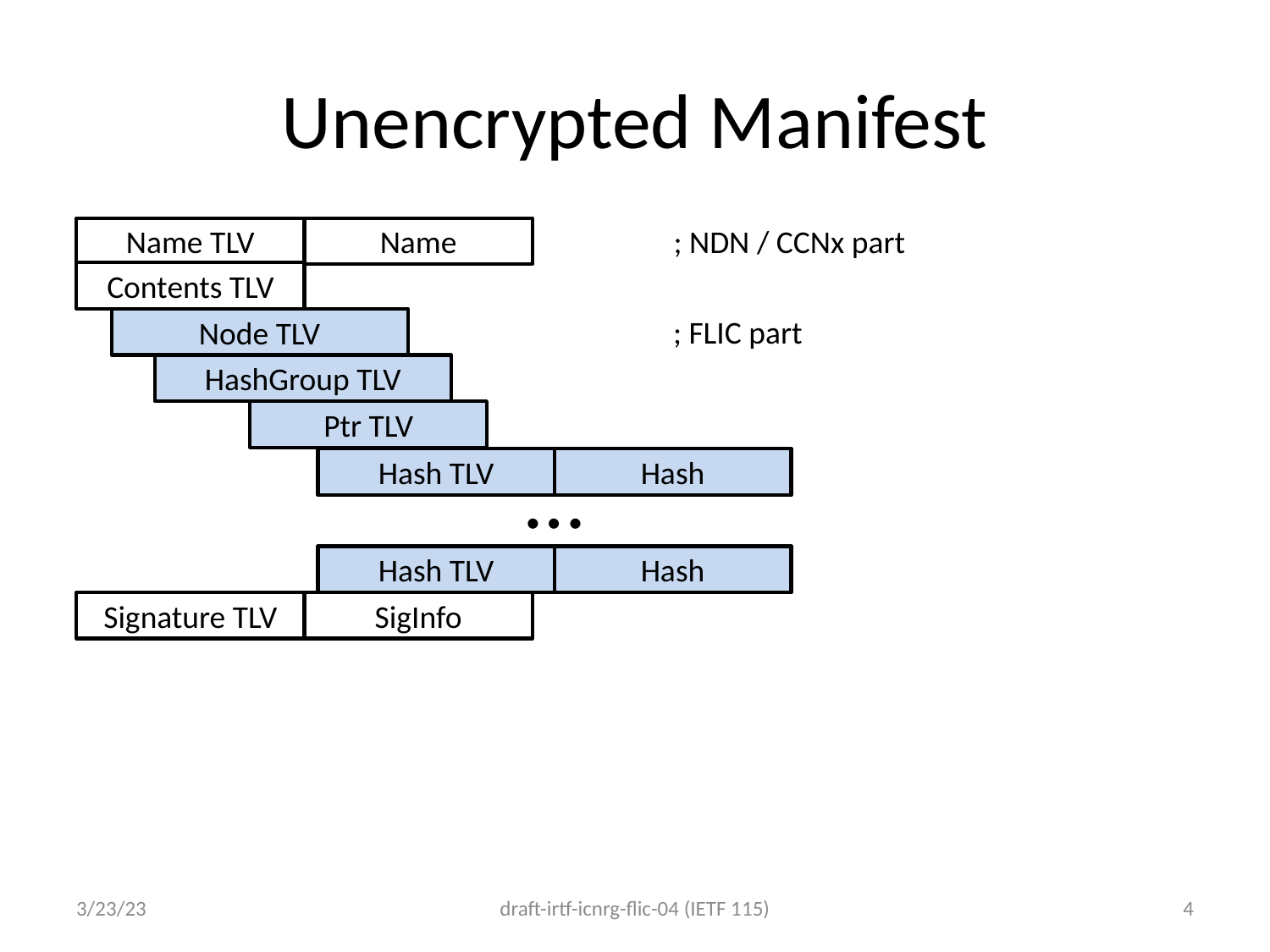

# Unencrypted Manifest
; NDN / CCNx part
Name
Name TLV
Contents TLV
; FLIC part
Node TLV
HashGroup TLV
Ptr TLV
…
Hash
Hash TLV
Hash
Hash TLV
SigInfo
Signature TLV
3/23/23
draft-irtf-icnrg-flic-04 (IETF 115)
4